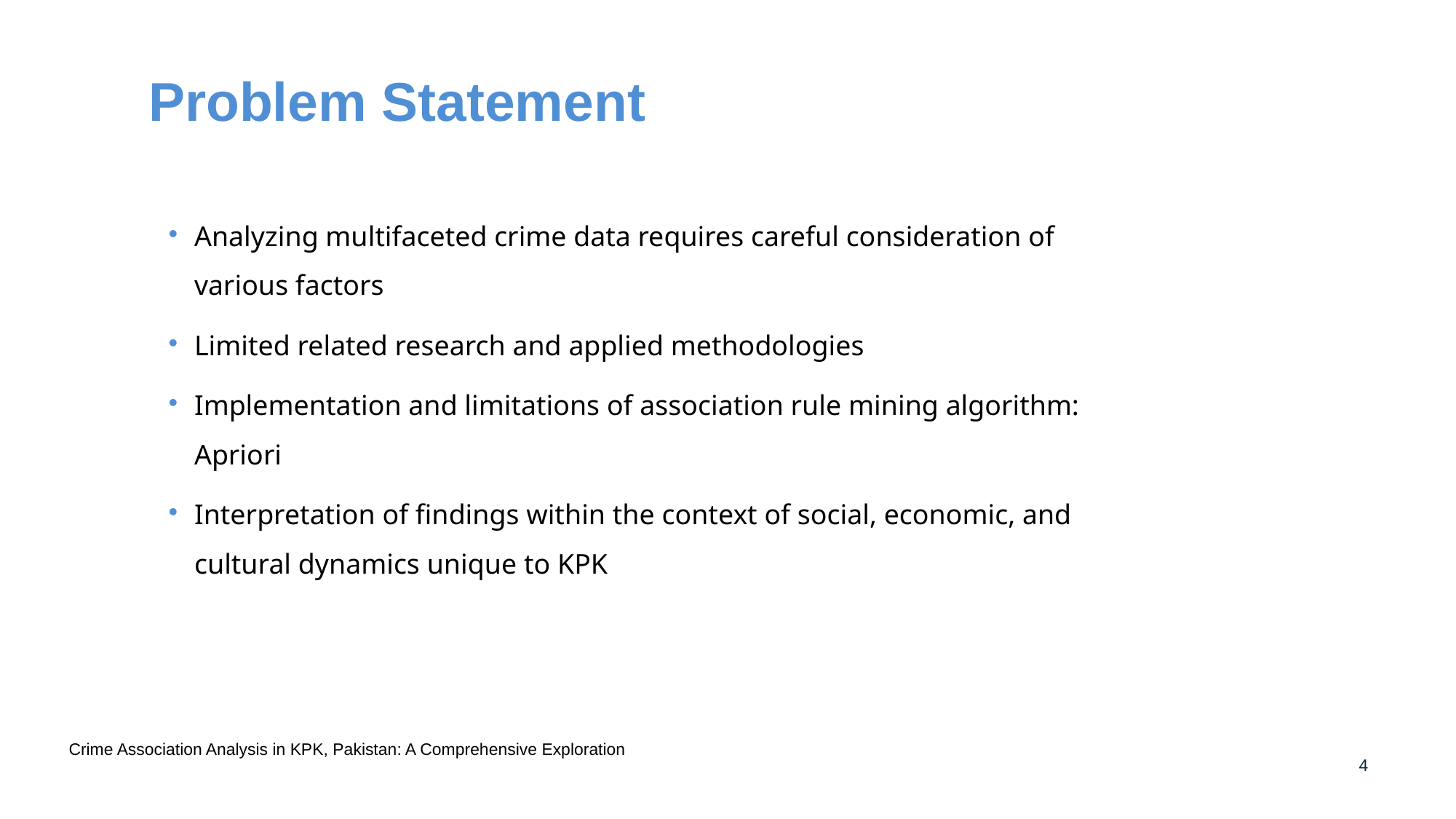

# Problem Statement
Analyzing multifaceted crime data requires careful consideration of various factors
Limited related research and applied methodologies
Implementation and limitations of association rule mining algorithm: Apriori
Interpretation of findings within the context of social, economic, and cultural dynamics unique to KPK
Crime Association Analysis in KPK, Pakistan: A Comprehensive Exploration
4